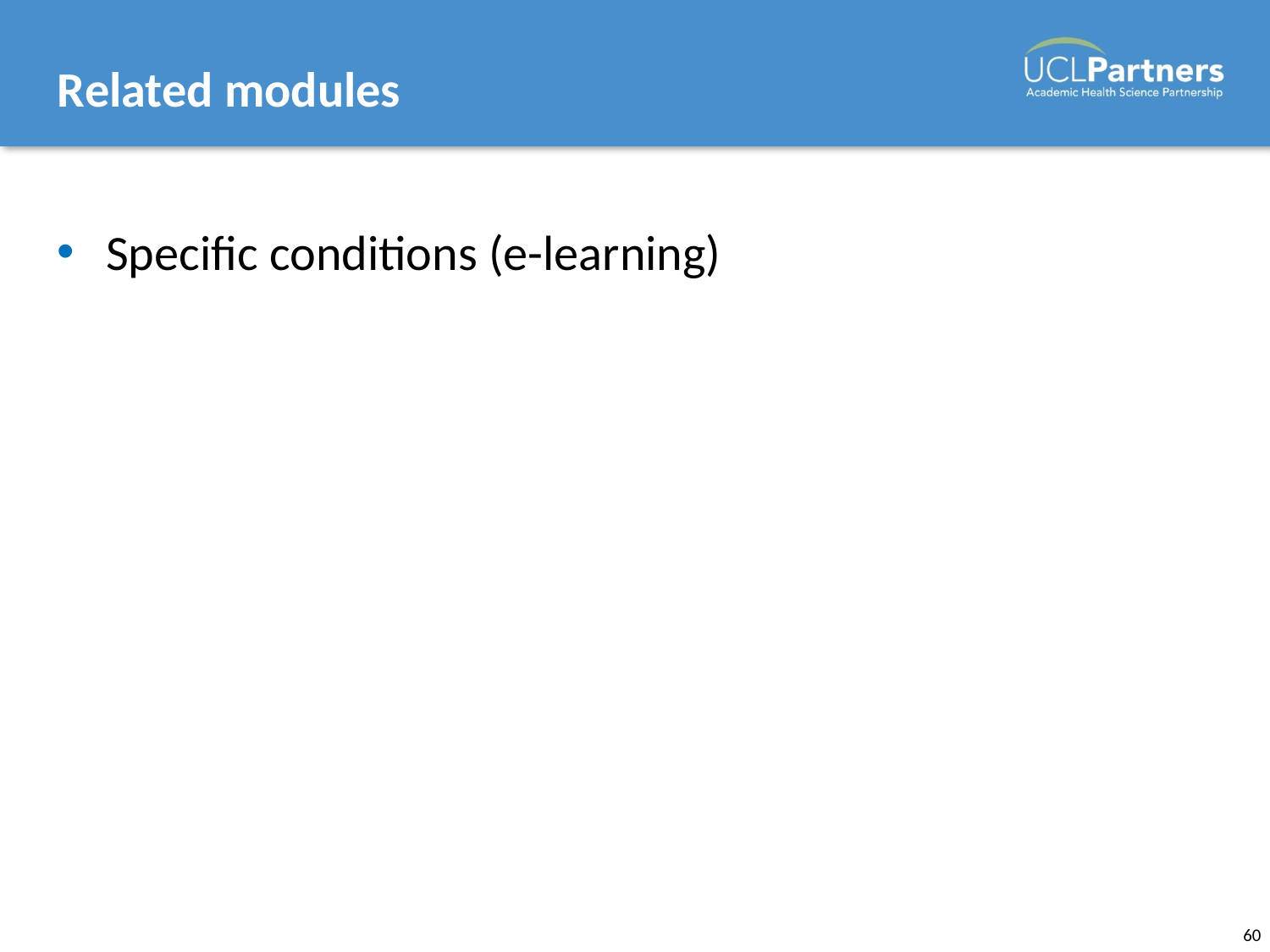

# Related modules
Specific conditions (e-learning)
60